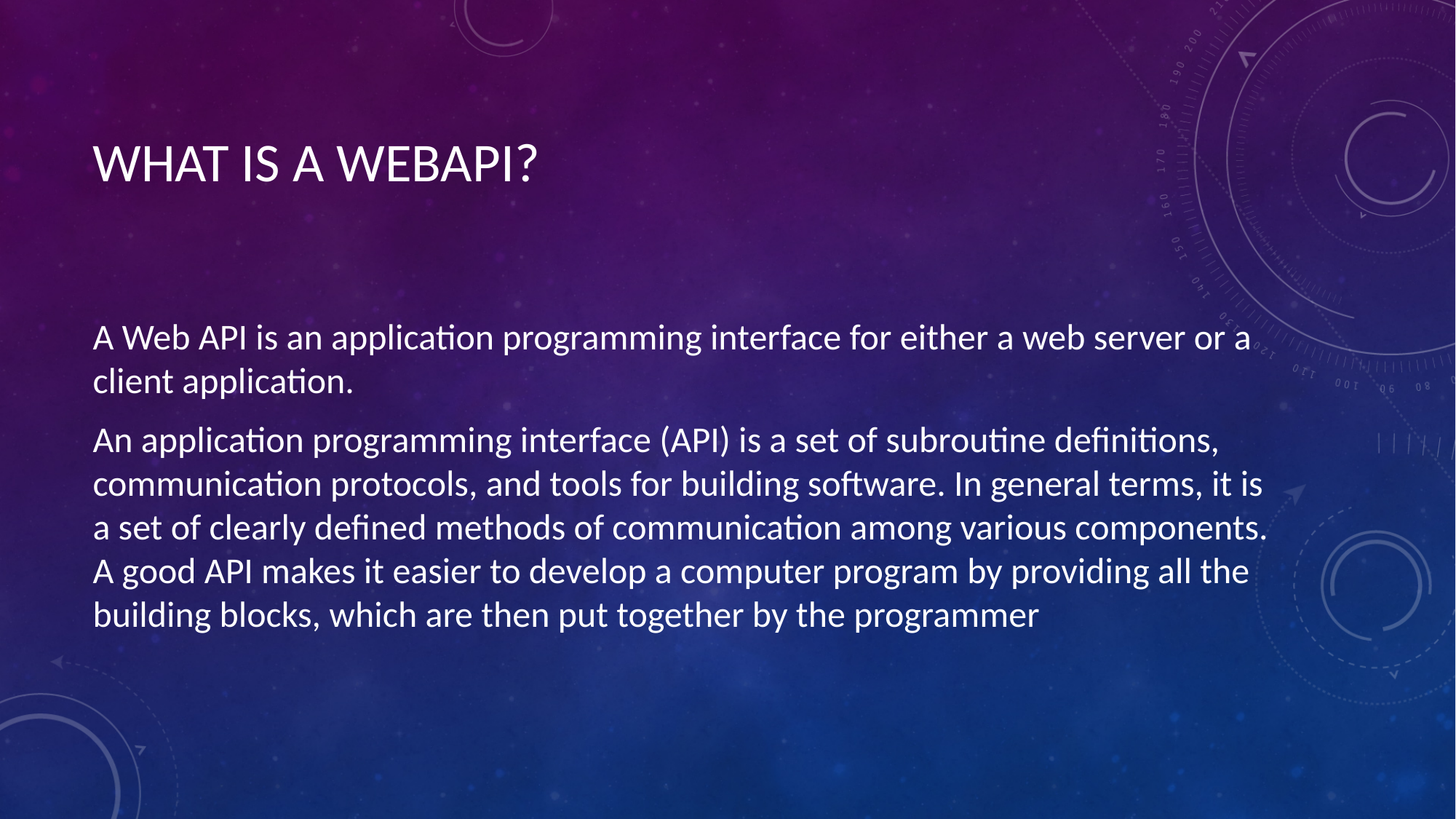

# What is a WebAPI?
A Web API is an application programming interface for either a web server or a client application.
An application programming interface (API) is a set of subroutine definitions, communication protocols, and tools for building software. In general terms, it is a set of clearly defined methods of communication among various components. A good API makes it easier to develop a computer program by providing all the building blocks, which are then put together by the programmer